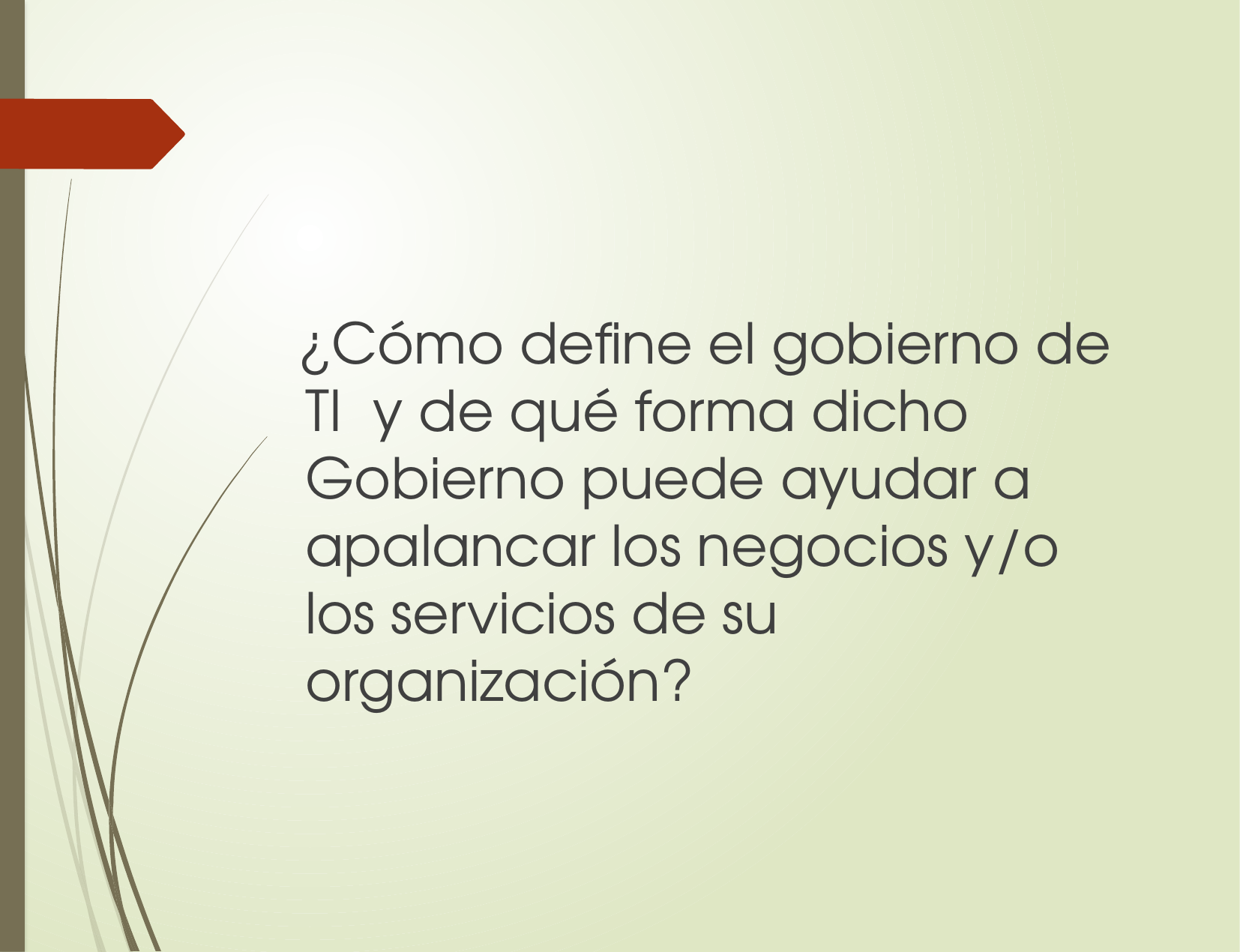

¿Cómo define el gobierno de TI  y de qué forma dicho Gobierno puede ayudar a apalancar los negocios y/o los servicios de su organización?